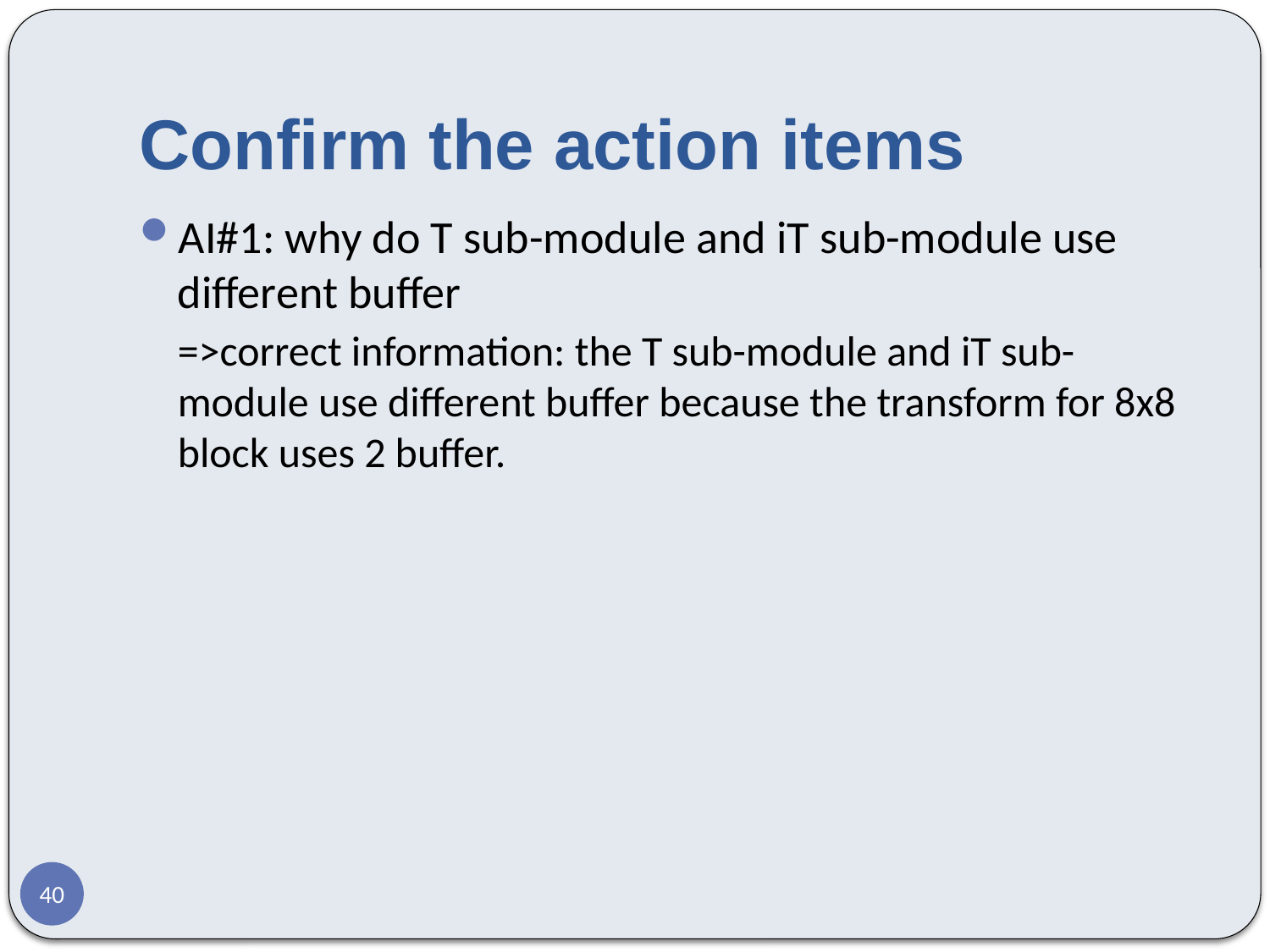

# Confirm the action items
AI#1: why do T sub-module and iT sub-module use different buffer
=>correct information: the T sub-module and iT sub-module use different buffer because the transform for 8x8 block uses 2 buffer.
40